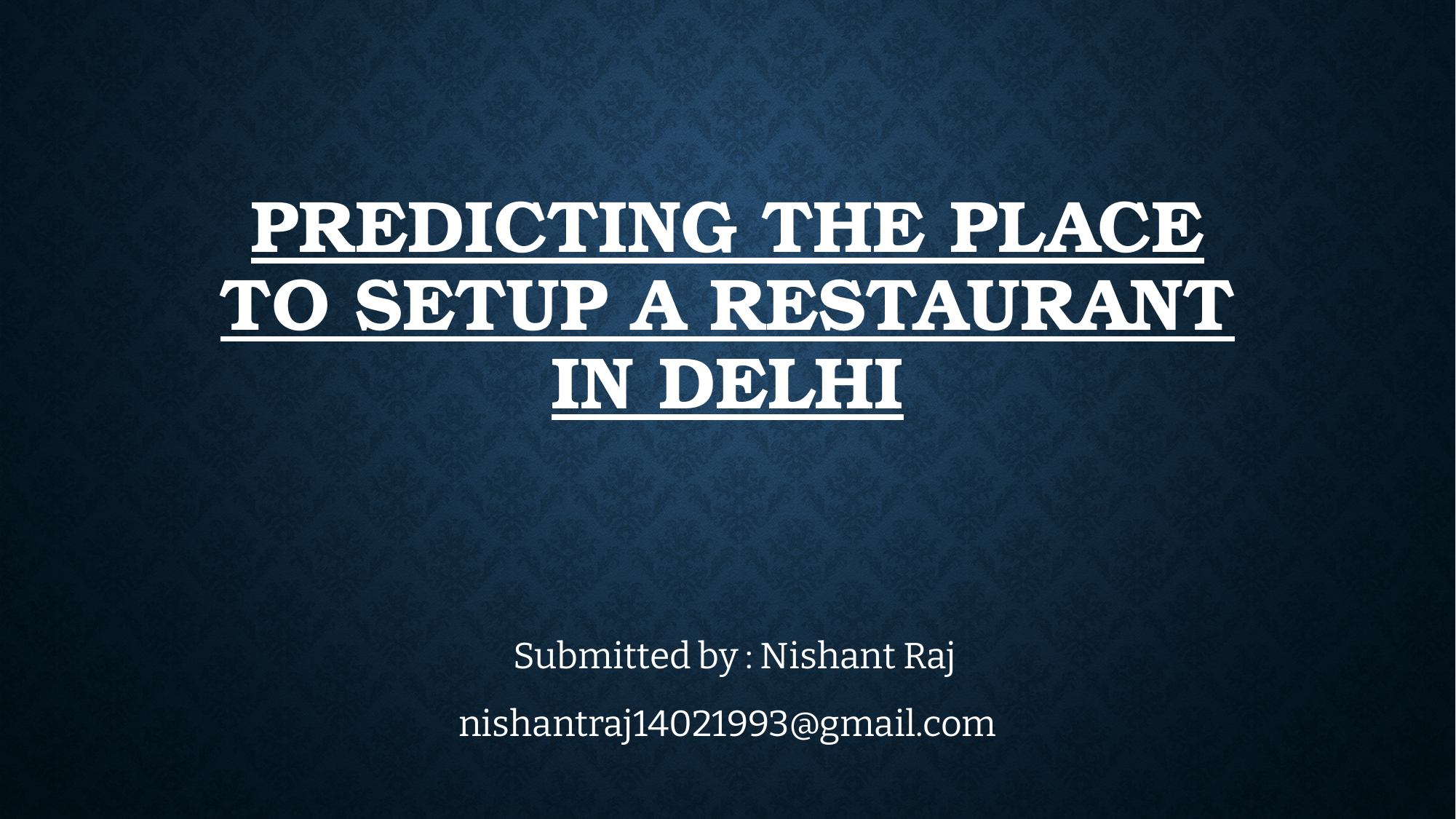

# Predicting the Place to Setup a restaurant in Delhi
  Submitted by : Nishant Raj
nishantraj14021993@gmail.com